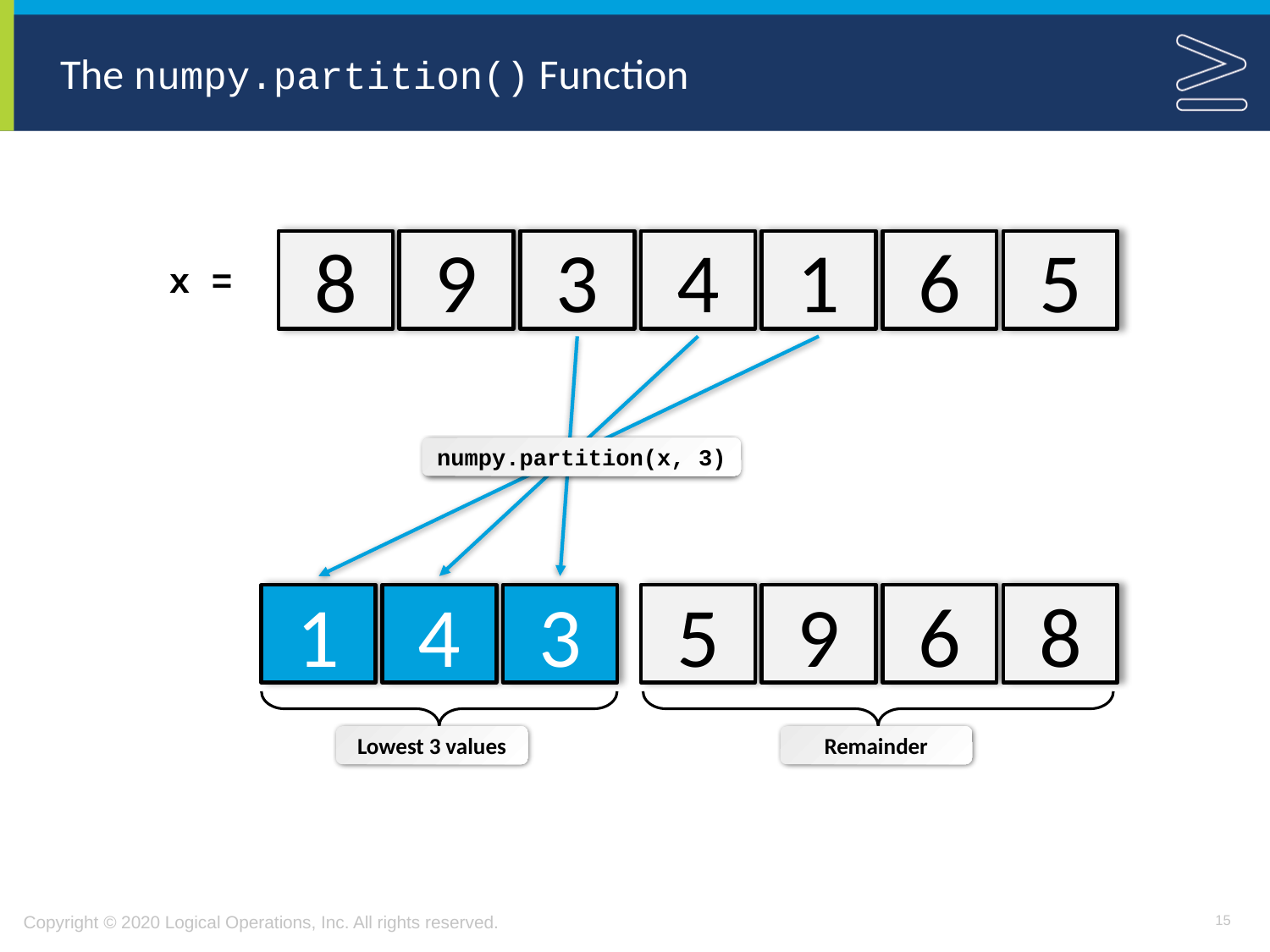

# The numpy.partition() Function
5
6
4
1
3
8
9

x =
numpy.partition(x, 3)

8
6
5
9
3
1
4

Lowest 3 values
Remainder
15